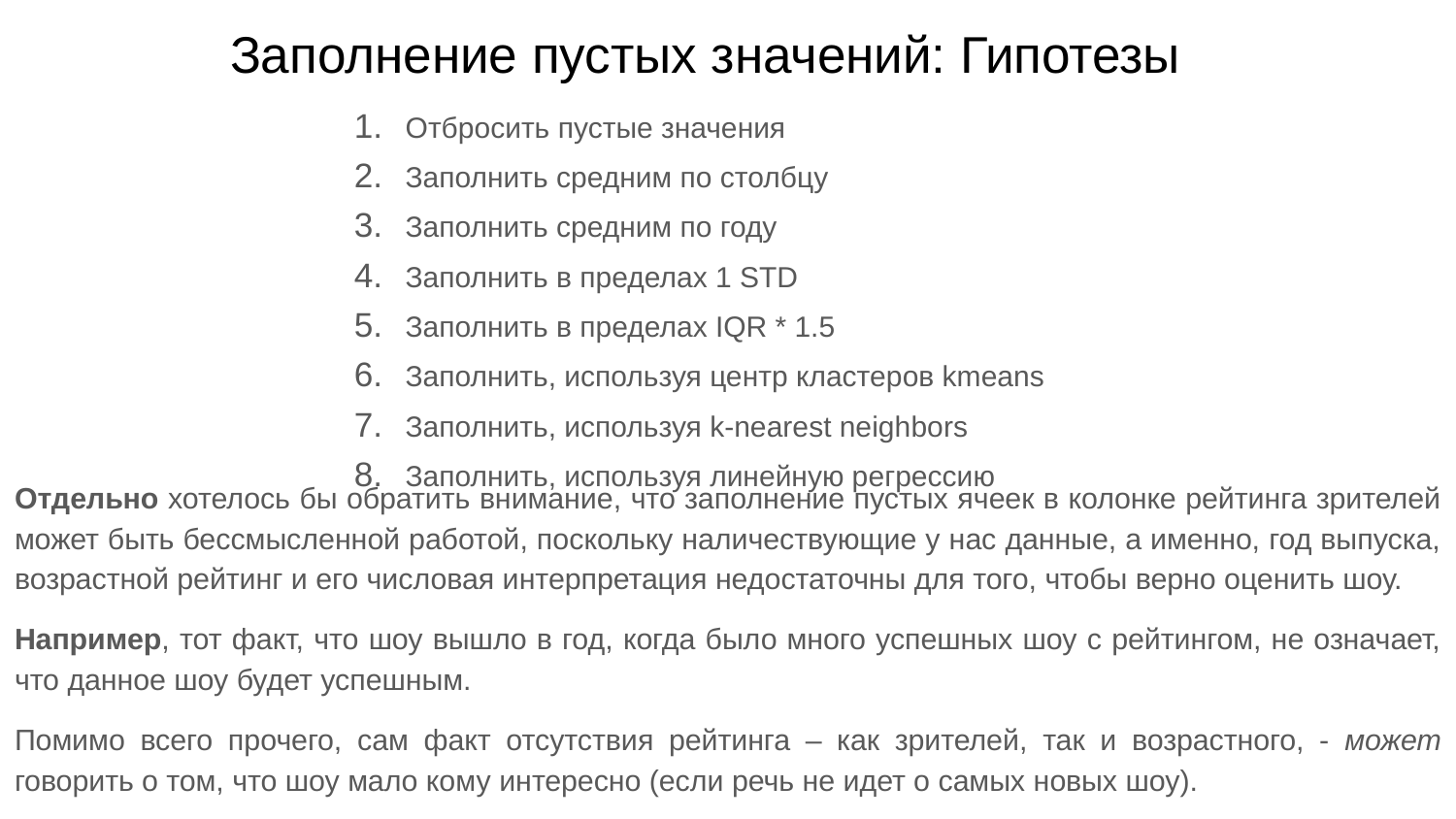

# Заполнение пустых значений: Гипотезы
Отбросить пустые значения
Заполнить средним по столбцу
Заполнить средним по году
Заполнить в пределах 1 STD
Заполнить в пределах IQR * 1.5
Заполнить, используя центр кластеров kmeans
Заполнить, используя k-nearest neighbors
Заполнить, используя линейную регрессию
Отдельно хотелось бы обратить внимание, что заполнение пустых ячеек в колонке рейтинга зрителей может быть бессмысленной работой, поскольку наличествующие у нас данные, а именно, год выпуска, возрастной рейтинг и его числовая интерпретация недостаточны для того, чтобы верно оценить шоу.
Например, тот факт, что шоу вышло в год, когда было много успешных шоу с рейтингом, не означает, что данное шоу будет успешным.
Помимо всего прочего, сам факт отсутствия рейтинга – как зрителей, так и возрастного, - может говорить о том, что шоу мало кому интересно (если речь не идет о самых новых шоу).